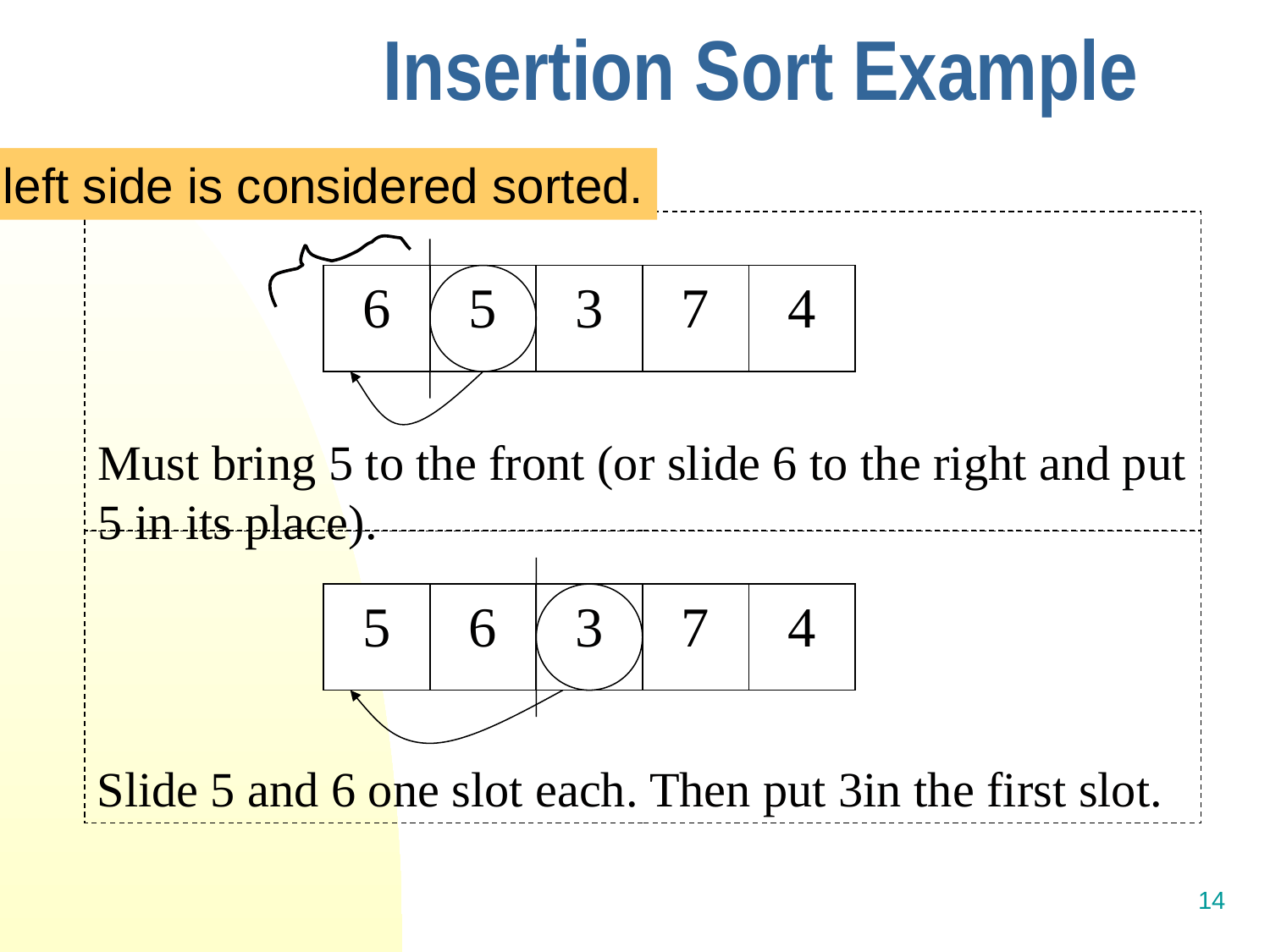

# Insertion Sort Example
The left side is considered sorted.

6
5
3
7
4

Must bring 5 to the front (or slide 6 to the right and put 5 in its place).

5
6
3
7
4

Slide 5 and 6 one slot each. Then put 3in the first slot.
14